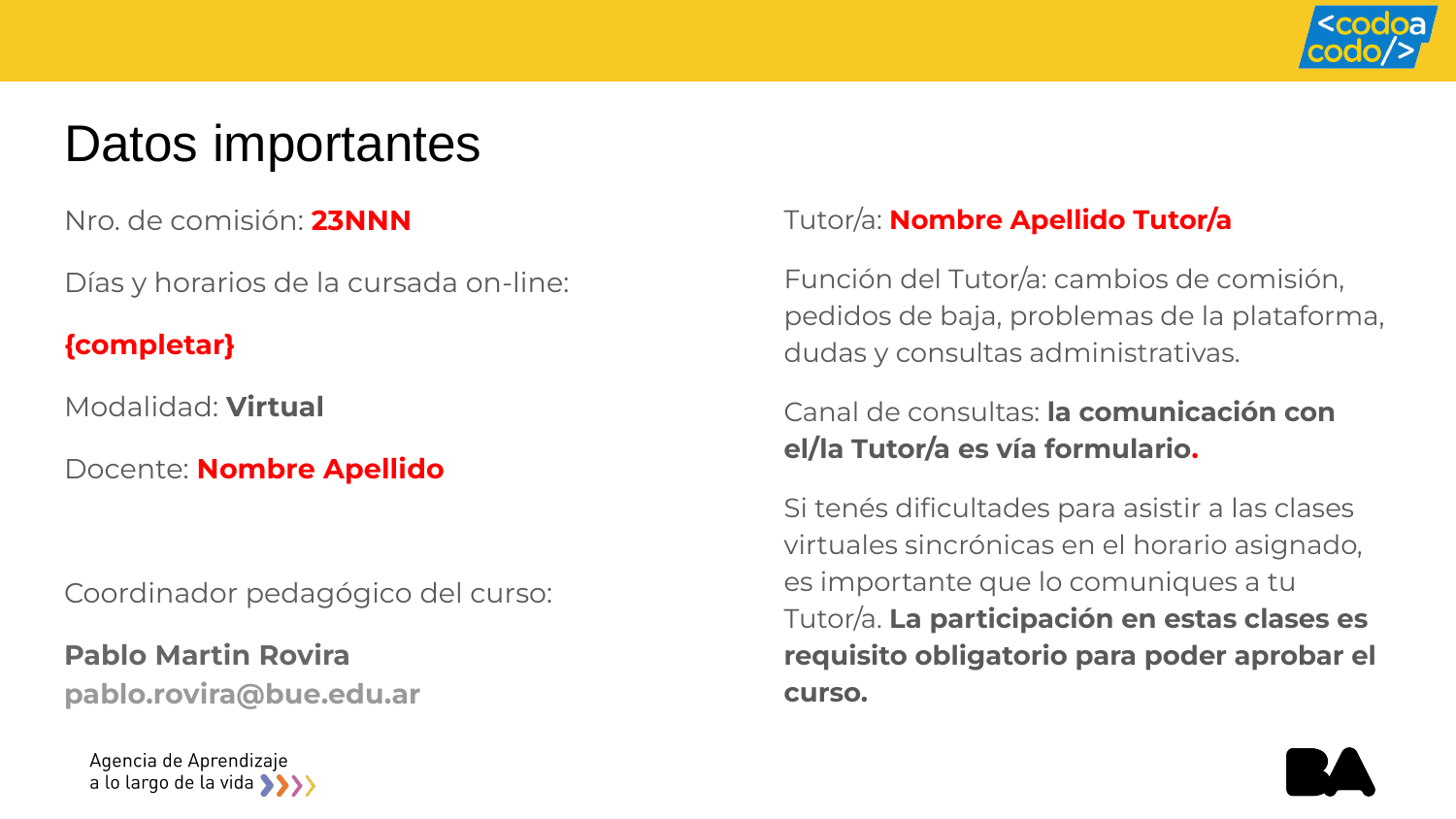

# Datos importantes
Nro. de comisión: 23NNN
Días y horarios de la cursada on-line:
{completar}
Modalidad: Virtual
Docente: Nombre Apellido

Coordinador pedagógico del curso:
Pablo Martin Rovira
pablo.rovira@bue.edu.ar
Tutor/a: Nombre Apellido Tutor/a
Función del Tutor/a: cambios de comisión, pedidos de baja, problemas de la plataforma, dudas y consultas administrativas.
Canal de consultas: la comunicación con el/la Tutor/a es vía formulario.
Si tenés dificultades para asistir a las clases virtuales sincrónicas en el horario asignado, es importante que lo comuniques a tu Tutor/a. La participación en estas clases es requisito obligatorio para poder aprobar el curso.